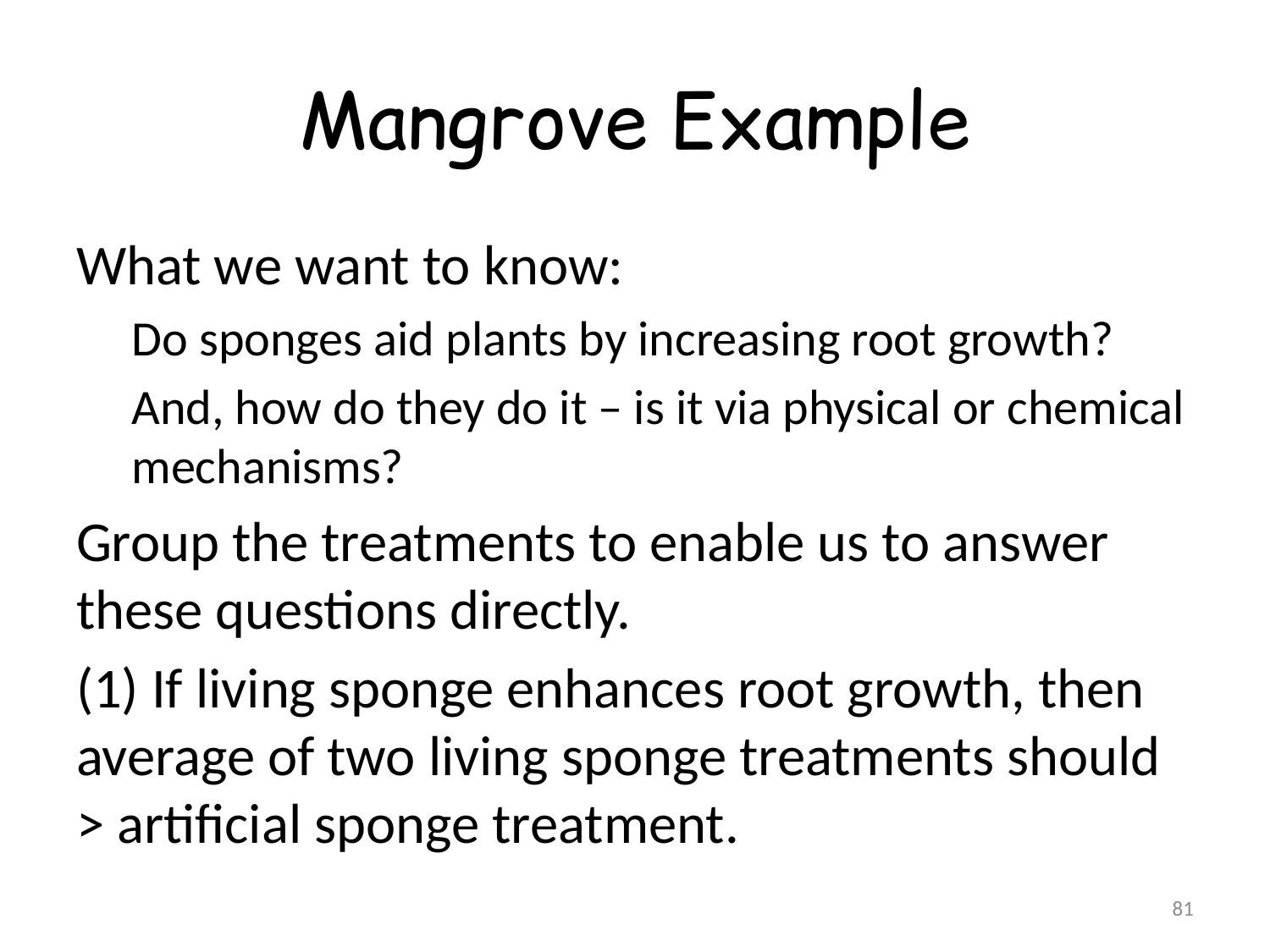

# Mangrove Example
What we want to know:
Do sponges aid plants by increasing root growth?
And, how do they do it – is it via physical or chemical mechanisms?
Group the treatments to enable us to answer these questions directly.
(1) If living sponge enhances root growth, then average of two living sponge treatments should > artificial sponge treatment.
81